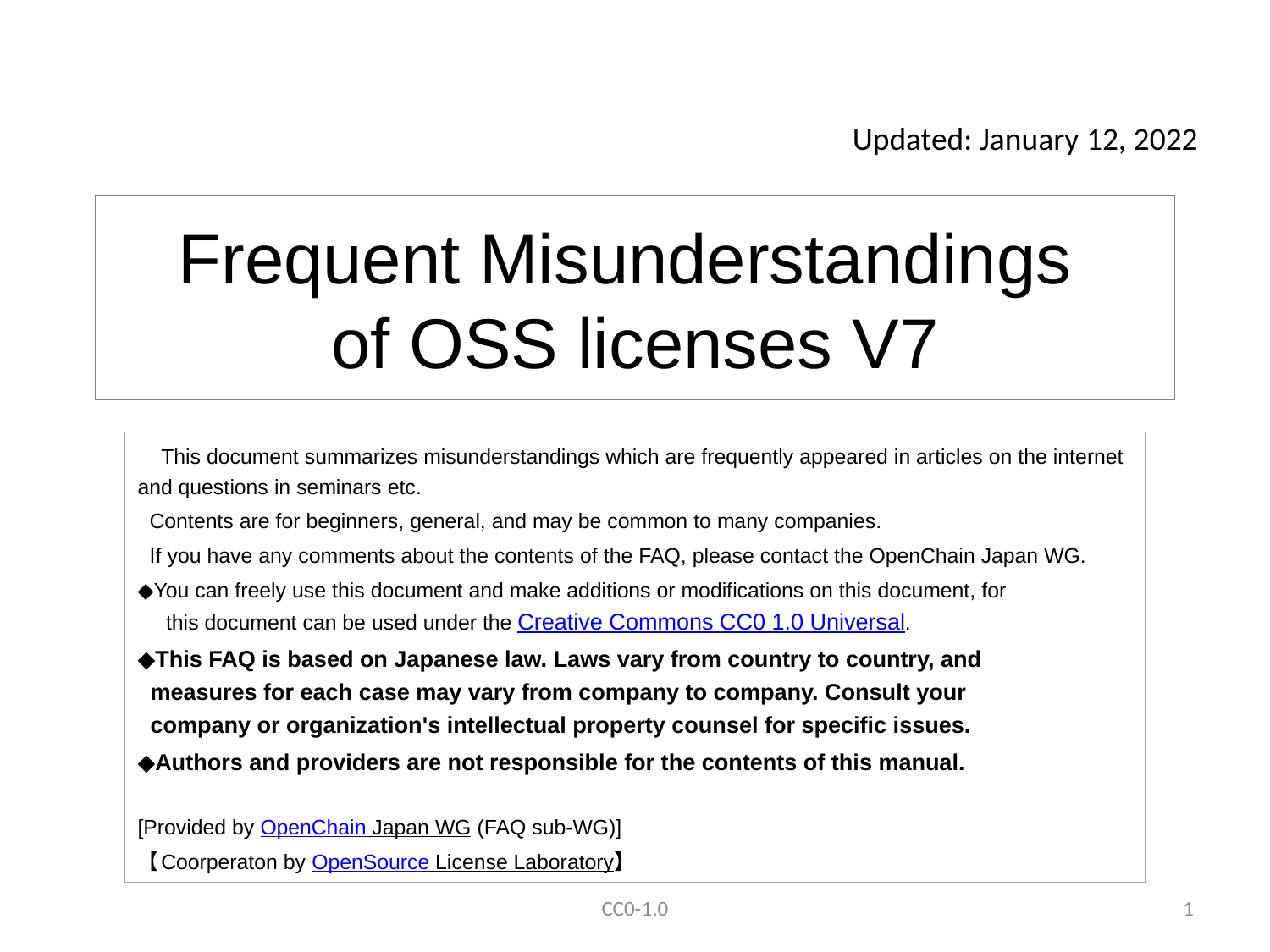

Updated: January 12, 2022
# Frequent Misunderstandings of OSS licenses V7
　This document summarizes misunderstandings which are frequently appeared in articles on the internet and questions in seminars etc.
  Contents are for beginners, general, and may be common to many companies.
  If you have any comments about the contents of the FAQ, please contact the OpenChain Japan WG.
◆You can freely use this document and make additions or modifications on this document, for 　
　 this document can be used under the Creative Commons CC0 1.0 Universal.
◆This FAQ is based on Japanese law. Laws vary from country to country, and
  measures for each case may vary from company to company. Consult your
  company or organization's intellectual property counsel for specific issues.
◆Authors and providers are not responsible for the contents of this manual.
[Provided by OpenChain Japan WG (FAQ sub-WG)]
【Coorperaton by OpenSource License Laboratory】
CC0-1.0
1